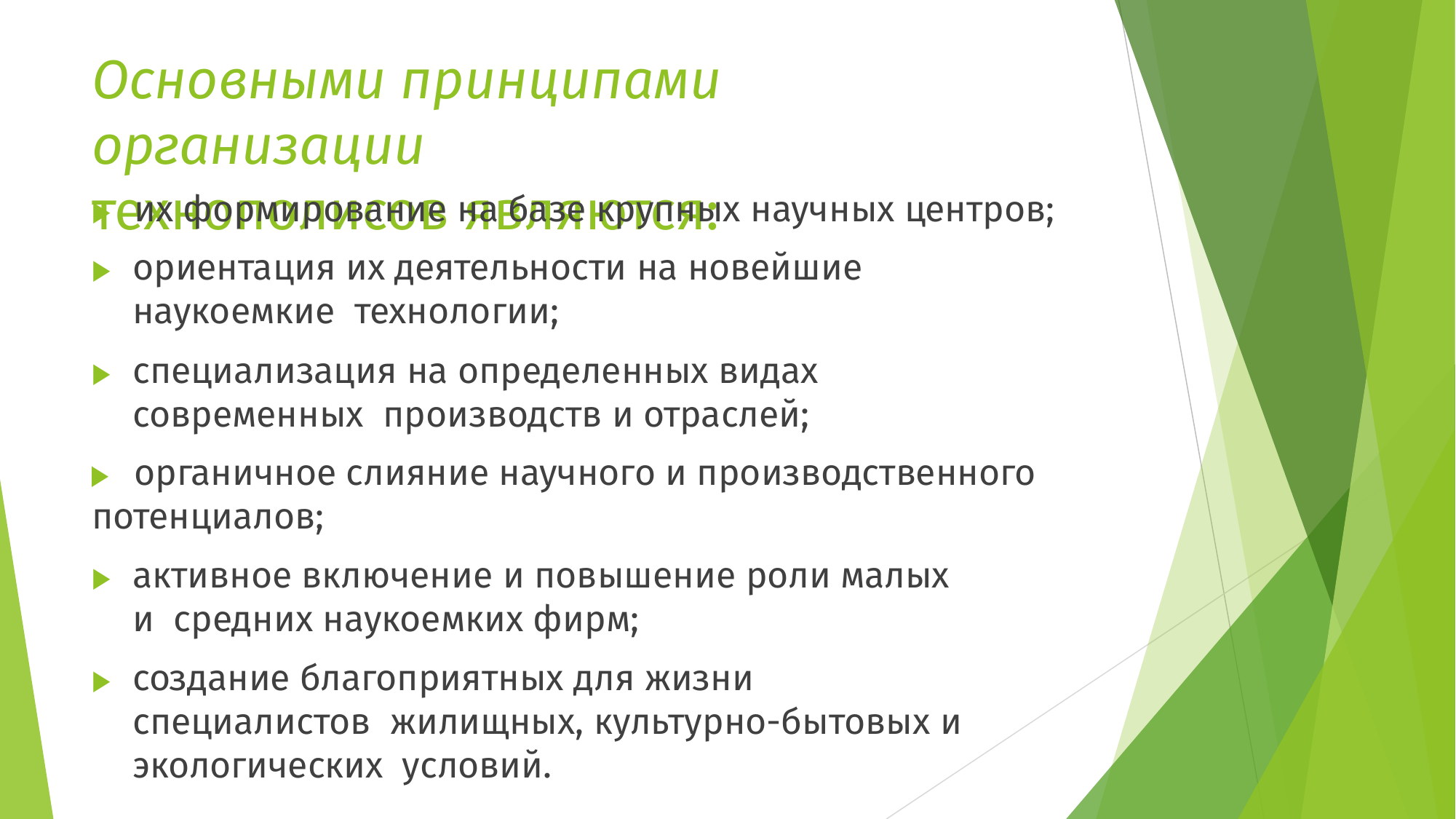

# Основными принципами организации
технополисов являются:
▶	их формирование на базе крупных научных центров;
▶	ориентация их деятельности на новейшие наукоемкие  технологии;
▶	специализация на определенных видах современных  производств и отраслей;
▶	органичное слияние научного и производственного
потенциалов;
▶	активное включение и повышение роли малых и  средних наукоемких фирм;
▶	создание благоприятных для жизни специалистов  жилищных, культурно-бытовых и экологических  условий.